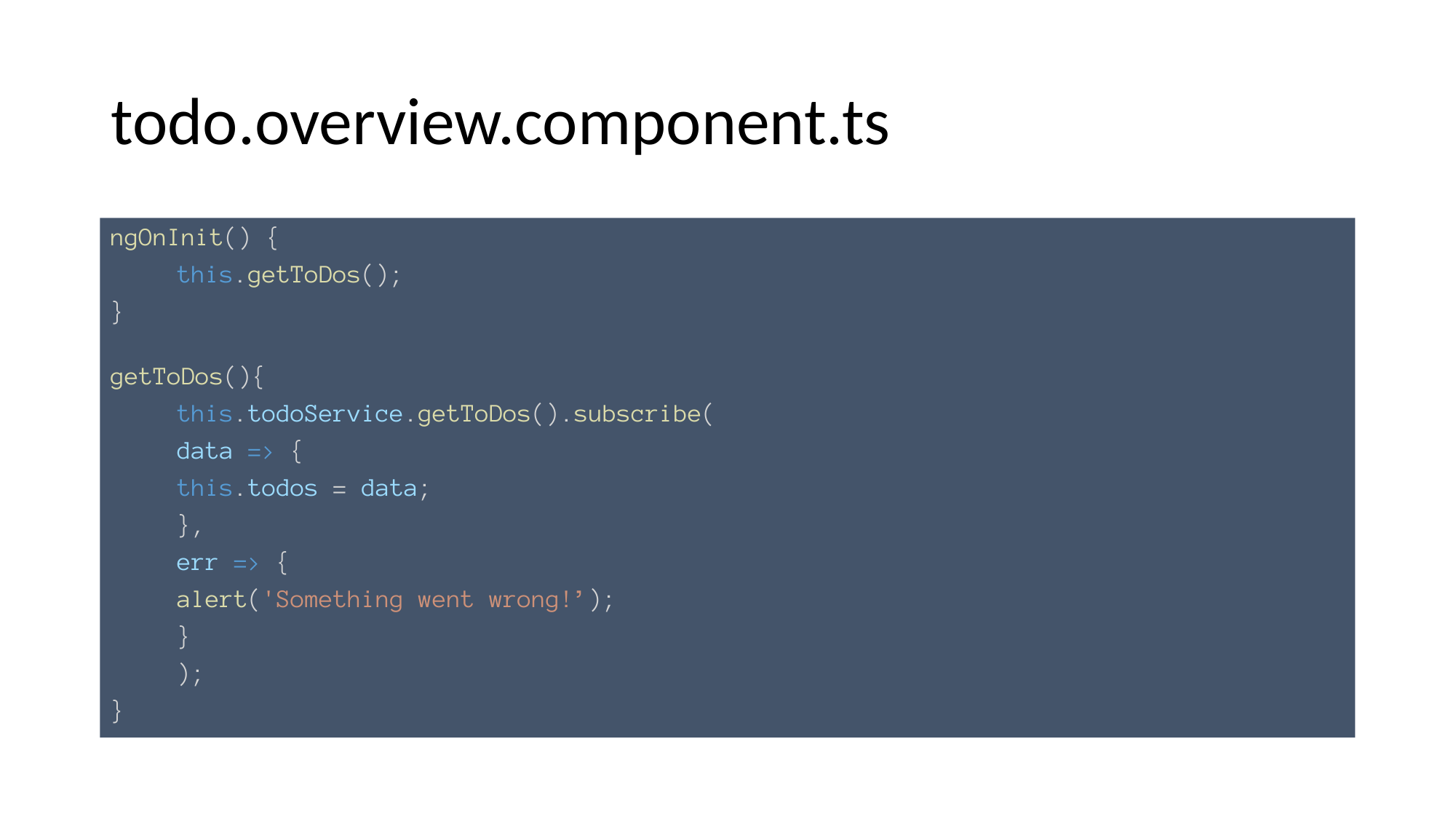

# todo.overview.component.ts
ngOnInit() {
	this.getToDos();
}
getToDos(){
	this.todoService.getToDos().subscribe(
		data => {
			this.todos = data;
		},
		err => {
			alert('Something went wrong!’);
		}
	);
}